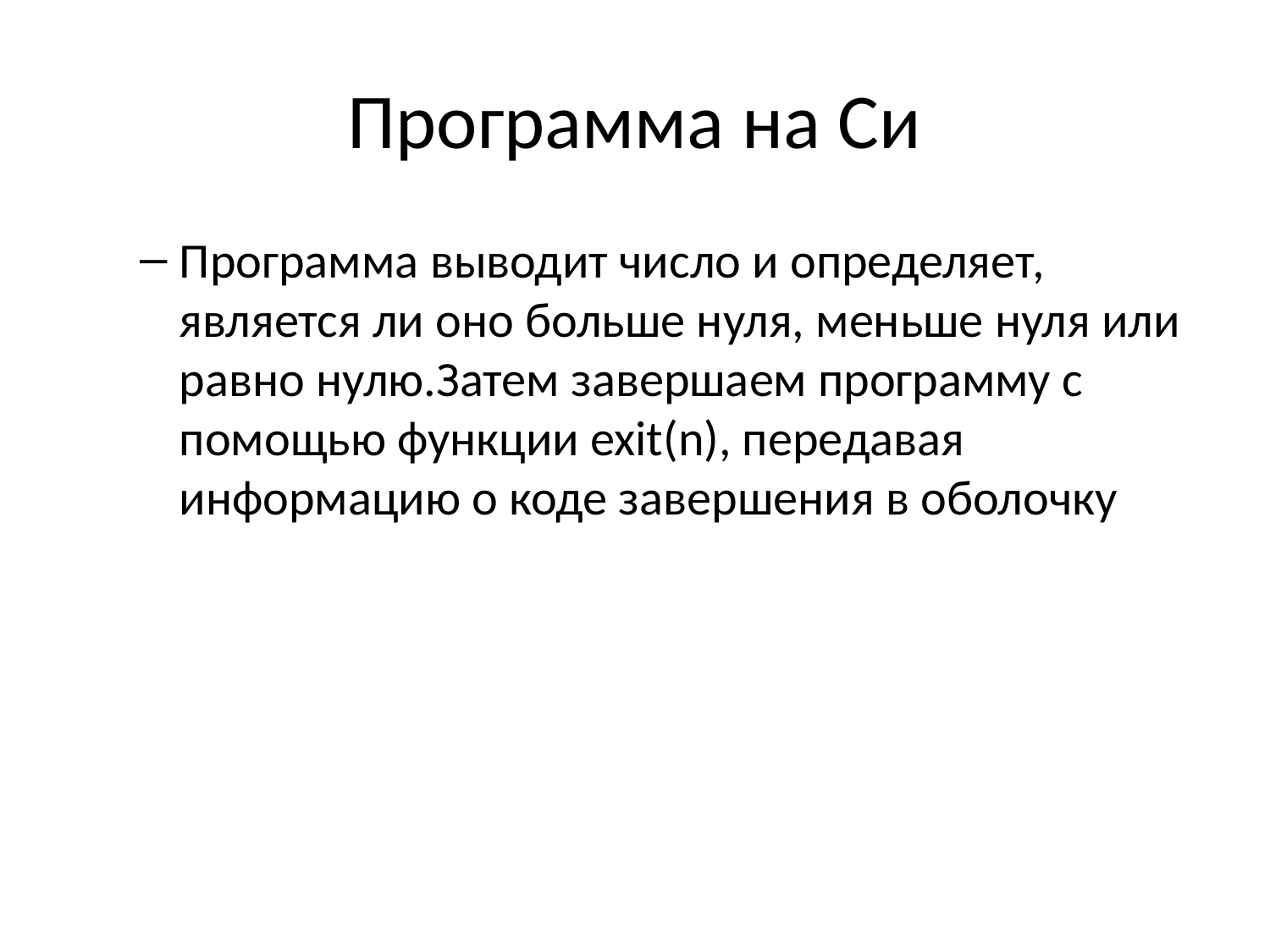

# Программа на Си
Программа выводит число и определяет, является ли оно больше нуля, меньше нуля или равно нулю.Затем завершаем программу с помощью функции exit(n), передавая информацию о коде завершения в оболочку